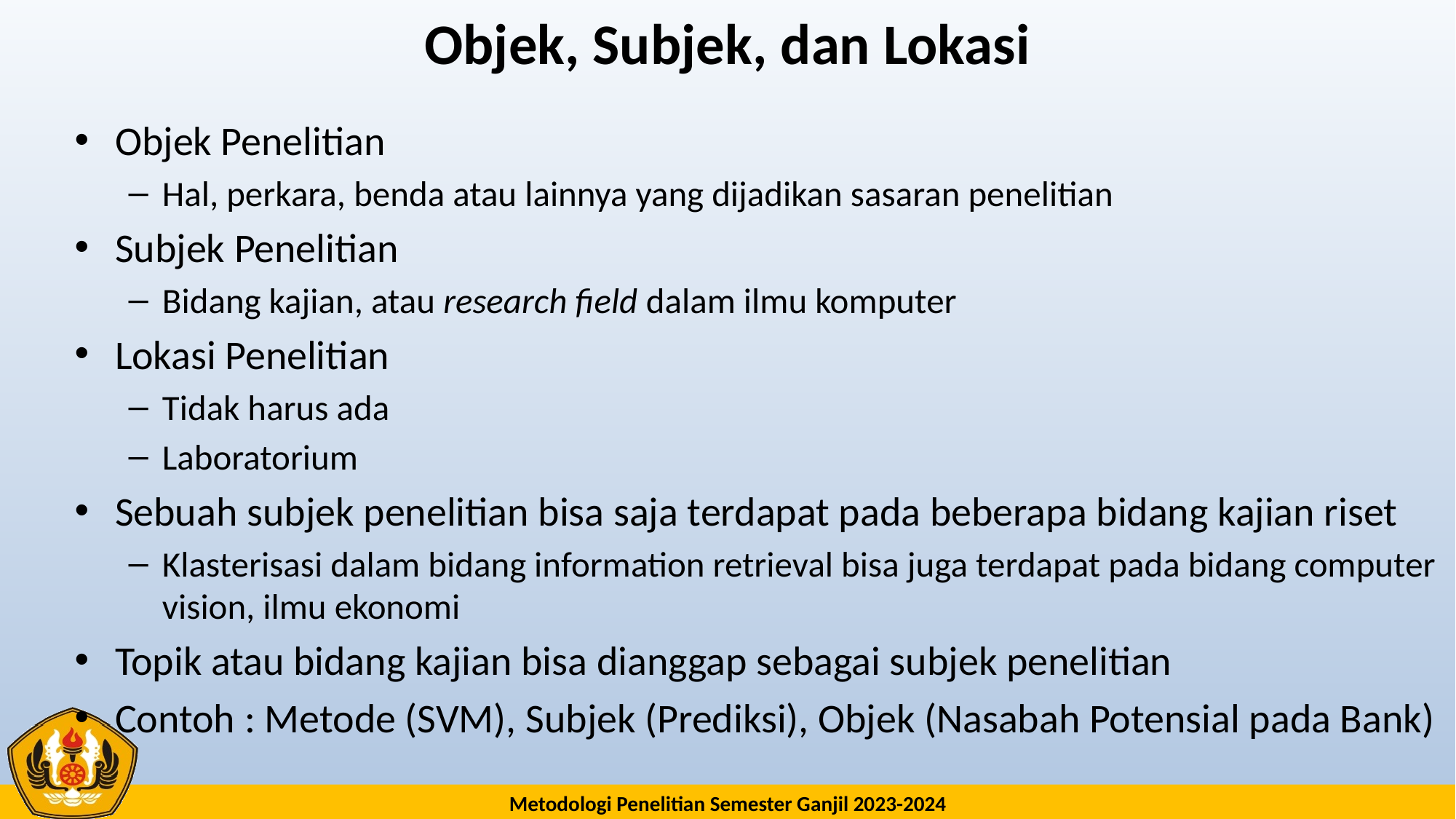

# Objek, Subjek, dan Lokasi
Objek Penelitian
Hal, perkara, benda atau lainnya yang dijadikan sasaran penelitian
Subjek Penelitian
Bidang kajian, atau research field dalam ilmu komputer
Lokasi Penelitian
Tidak harus ada
Laboratorium
Sebuah subjek penelitian bisa saja terdapat pada beberapa bidang kajian riset
Klasterisasi dalam bidang information retrieval bisa juga terdapat pada bidang computer vision, ilmu ekonomi
Topik atau bidang kajian bisa dianggap sebagai subjek penelitian
Contoh : Metode (SVM), Subjek (Prediksi), Objek (Nasabah Potensial pada Bank)